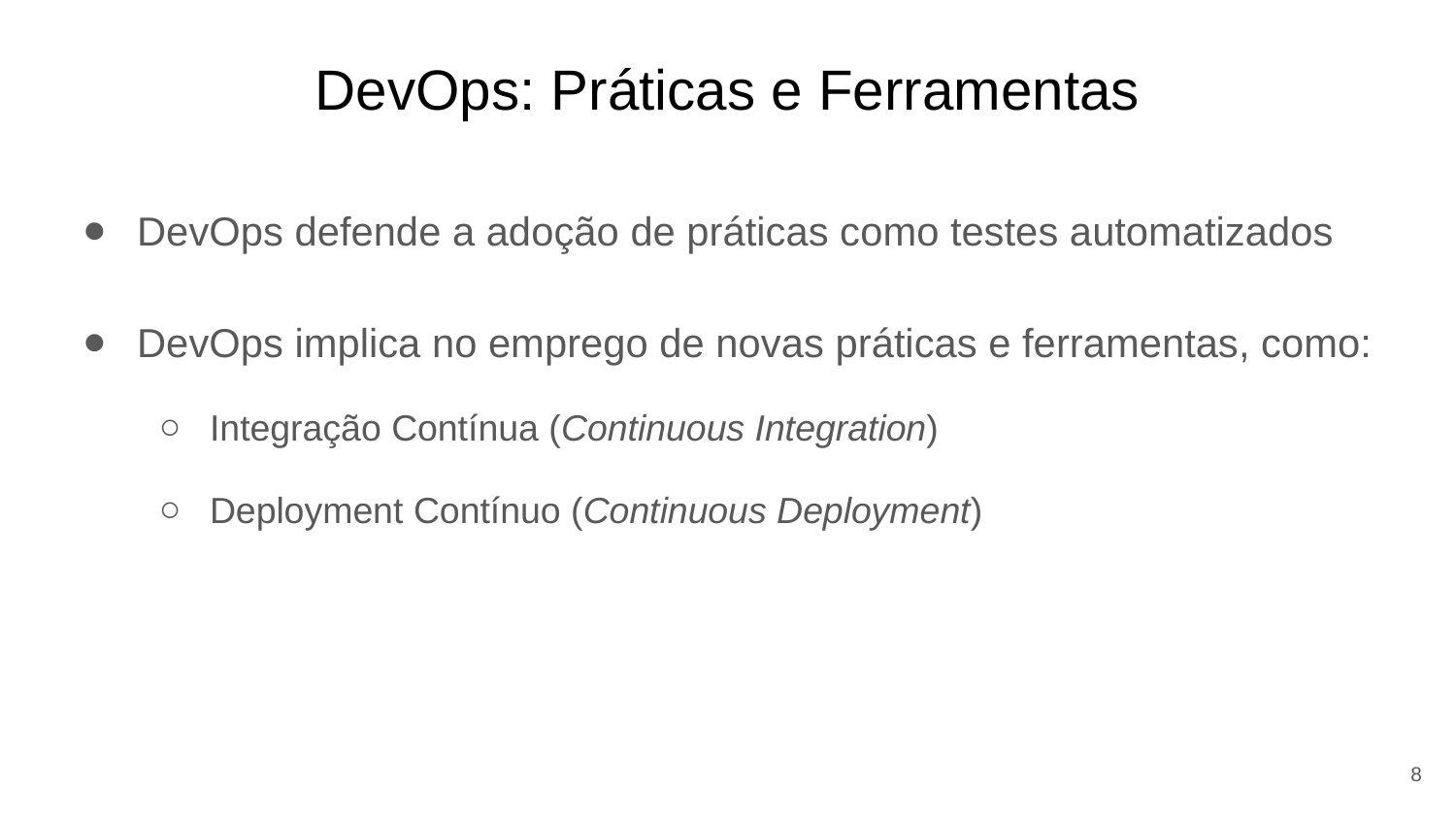

# DevOps: Práticas e Ferramentas
DevOps defende a adoção de práticas como testes automatizados

DevOps implica no emprego de novas práticas e ferramentas, como:
Integração Contínua (Continuous Integration)
Deployment Contínuo (Continuous Deployment)
8